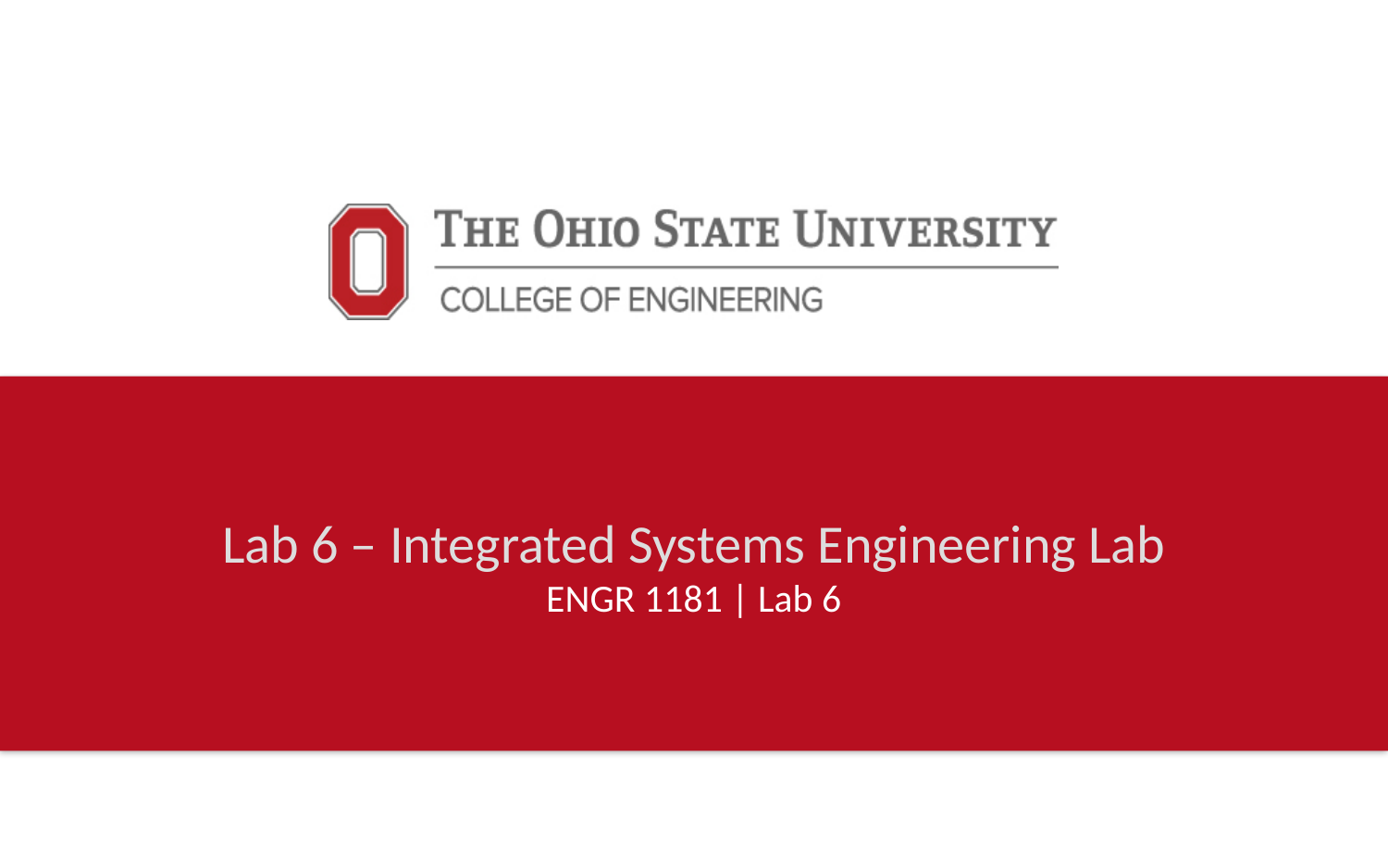

# Lab 6 – Integrated Systems Engineering Lab ENGR 1181 | Lab 6